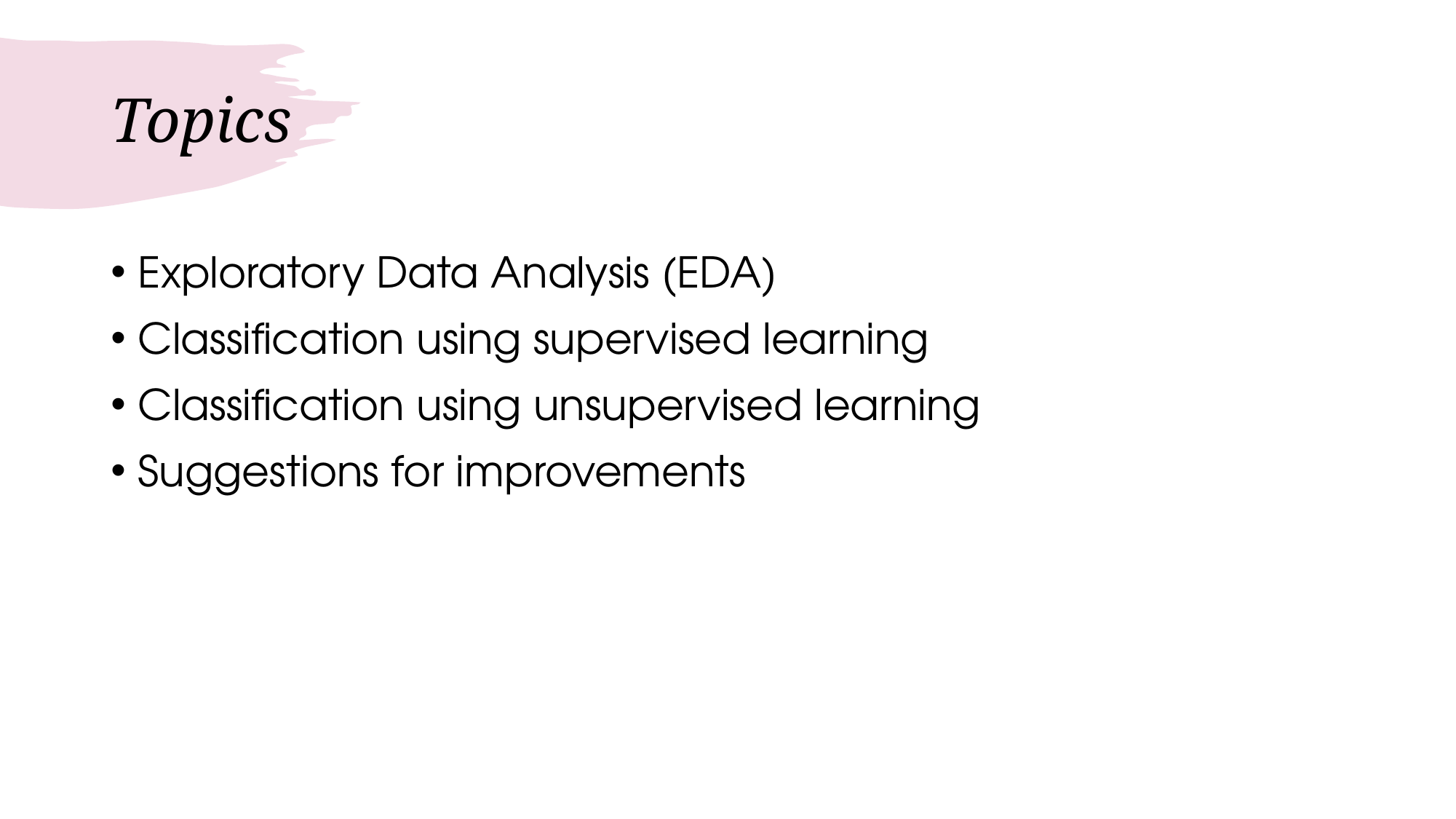

# Topics
Exploratory Data Analysis (EDA)
Classification using supervised learning
Classification using unsupervised learning
Suggestions for improvements